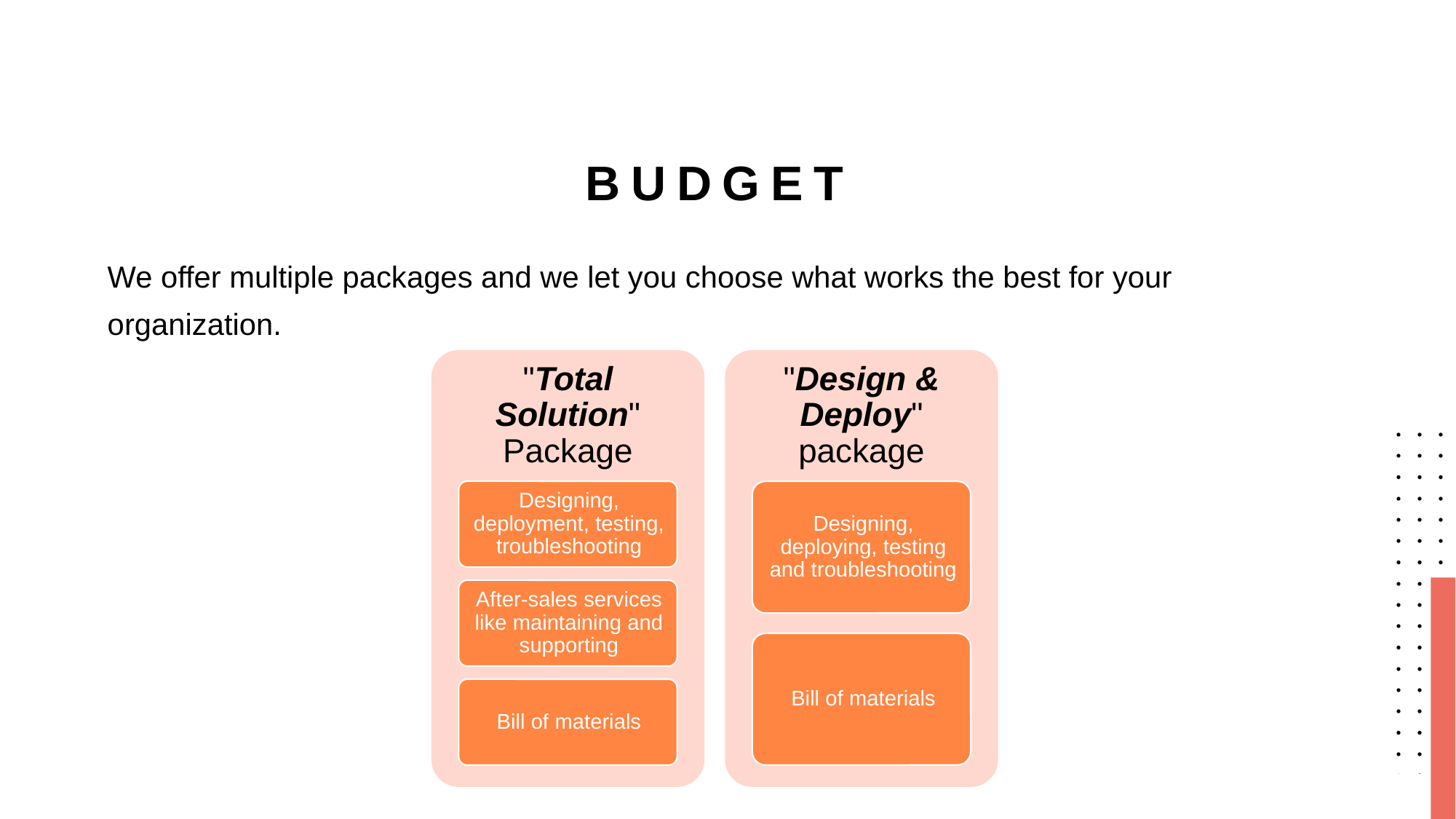

# budget
We offer multiple packages and we let you choose what works the best for your organization.

"Total Solution" Package
Designing, deployment, testing, troubleshooting
After-sales services like maintaining and supporting
Bill of materials
"Design & Deploy" package
Designing, deploying, testing and troubleshooting
Bill of materials